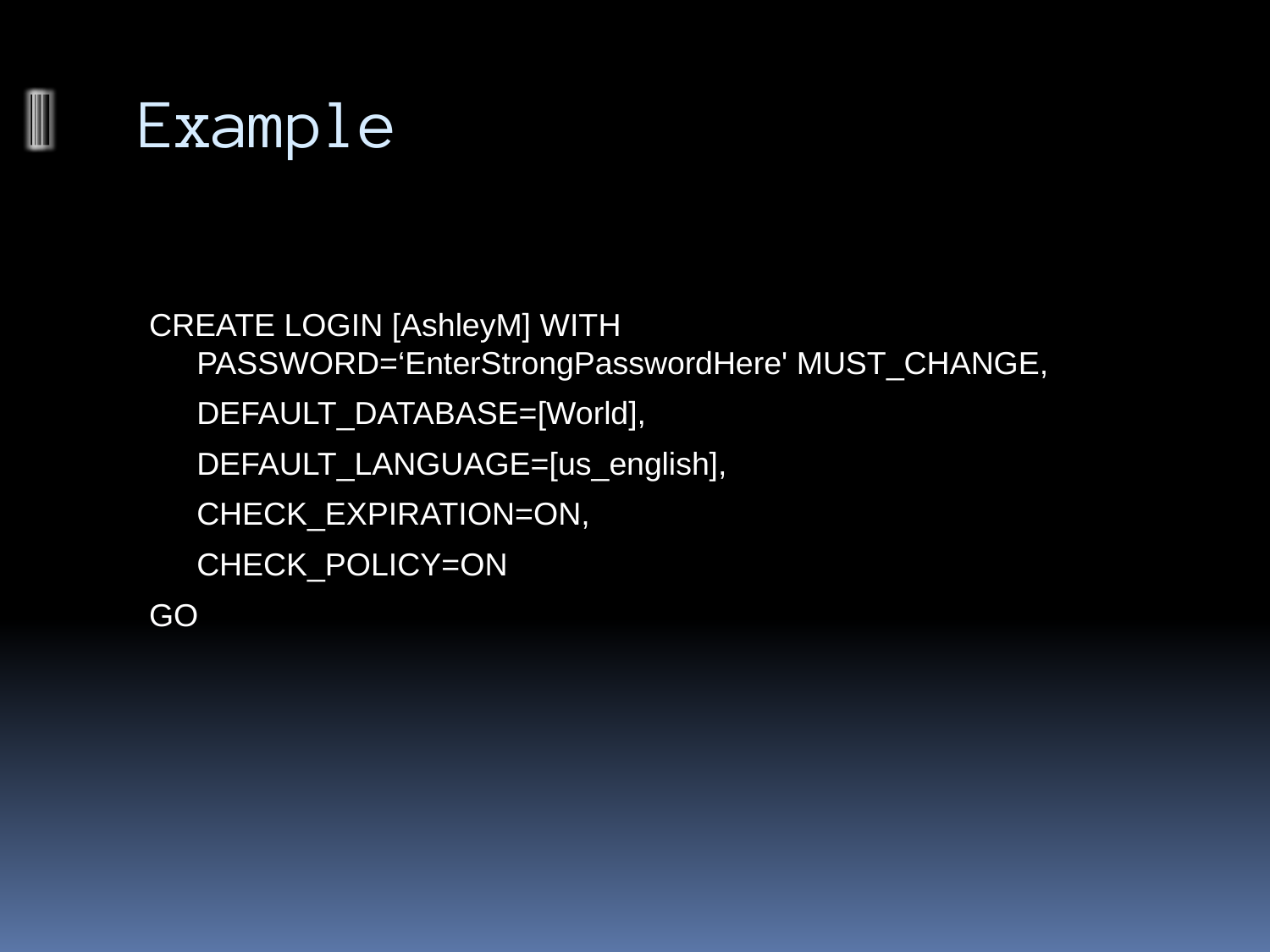

# Example

CREATE LOGIN [AshleyM] WITH PASSWORD=‘EnterStrongPasswordHere' MUST_CHANGE,
	DEFAULT_DATABASE=[World],
	DEFAULT_LANGUAGE=[us_english],
	CHECK_EXPIRATION=ON,
	CHECK_POLICY=ON
GO